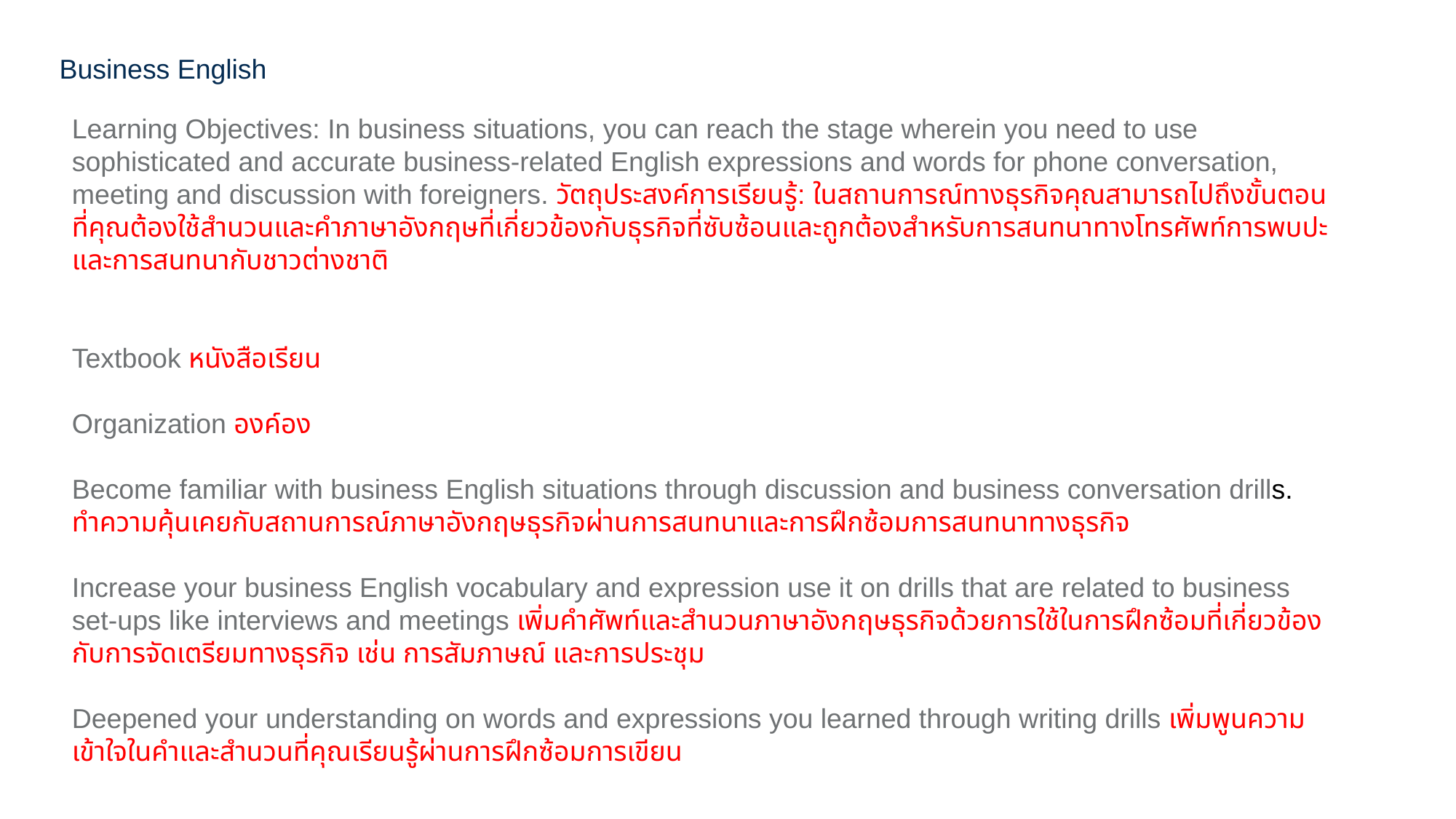

Business English
Learning Objectives: In business situations, you can reach the stage wherein you need to use sophisticated and accurate business-related English expressions and words for phone conversation, meeting and discussion with foreigners. วัตถุประสงค์การเรียนรู้: ในสถานการณ์ทางธุรกิจคุณสามารถไปถึงขั้นตอนที่คุณต้องใช้สำนวนและคำภาษาอังกฤษที่เกี่ยวข้องกับธุรกิจที่ซับซ้อนและถูกต้องสำหรับการสนทนาทางโทรศัพท์การพบปะและการสนทนากับชาวต่างชาติ

Textbook หนังสือเรียน

Organization องค์อง

Become familiar with business English situations through discussion and business conversation drills. ทำความคุ้นเคยกับสถานการณ์ภาษาอังกฤษธุรกิจผ่านการสนทนาและการฝึกซ้อมการสนทนาทางธุรกิจ

Increase your business English vocabulary and expression use it on drills that are related to business set-ups like interviews and meetings เพิ่มคำศัพท์และสำนวนภาษาอังกฤษธุรกิจด้วยการใช้ในการฝึกซ้อมที่เกี่ยวข้องกับการจัดเตรียมทางธุรกิจ เช่น การสัมภาษณ์ และการประชุม

Deepened your understanding on words and expressions you learned through writing drills เพิ่มพูนความเข้าใจในคำและสำนวนที่คุณเรียนรู้ผ่านการฝึกซ้อมการเขียน